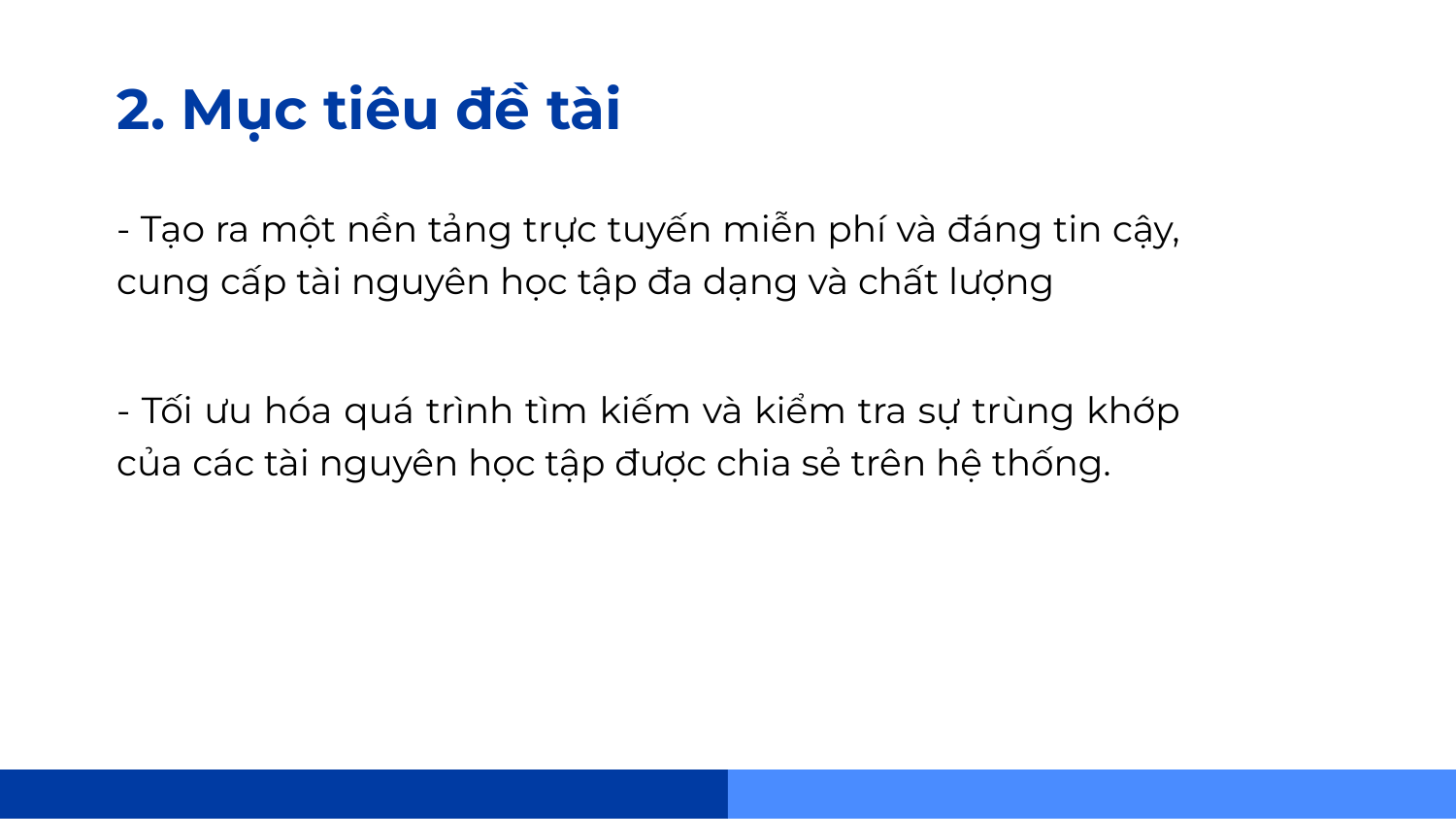

# 2. Mục tiêu đề tài
- Tạo ra một nền tảng trực tuyến miễn phí và đáng tin cậy, cung cấp tài nguyên học tập đa dạng và chất lượng

- Tối ưu hóa quá trình tìm kiếm và kiểm tra sự trùng khớp của các tài nguyên học tập được chia sẻ trên hệ thống.